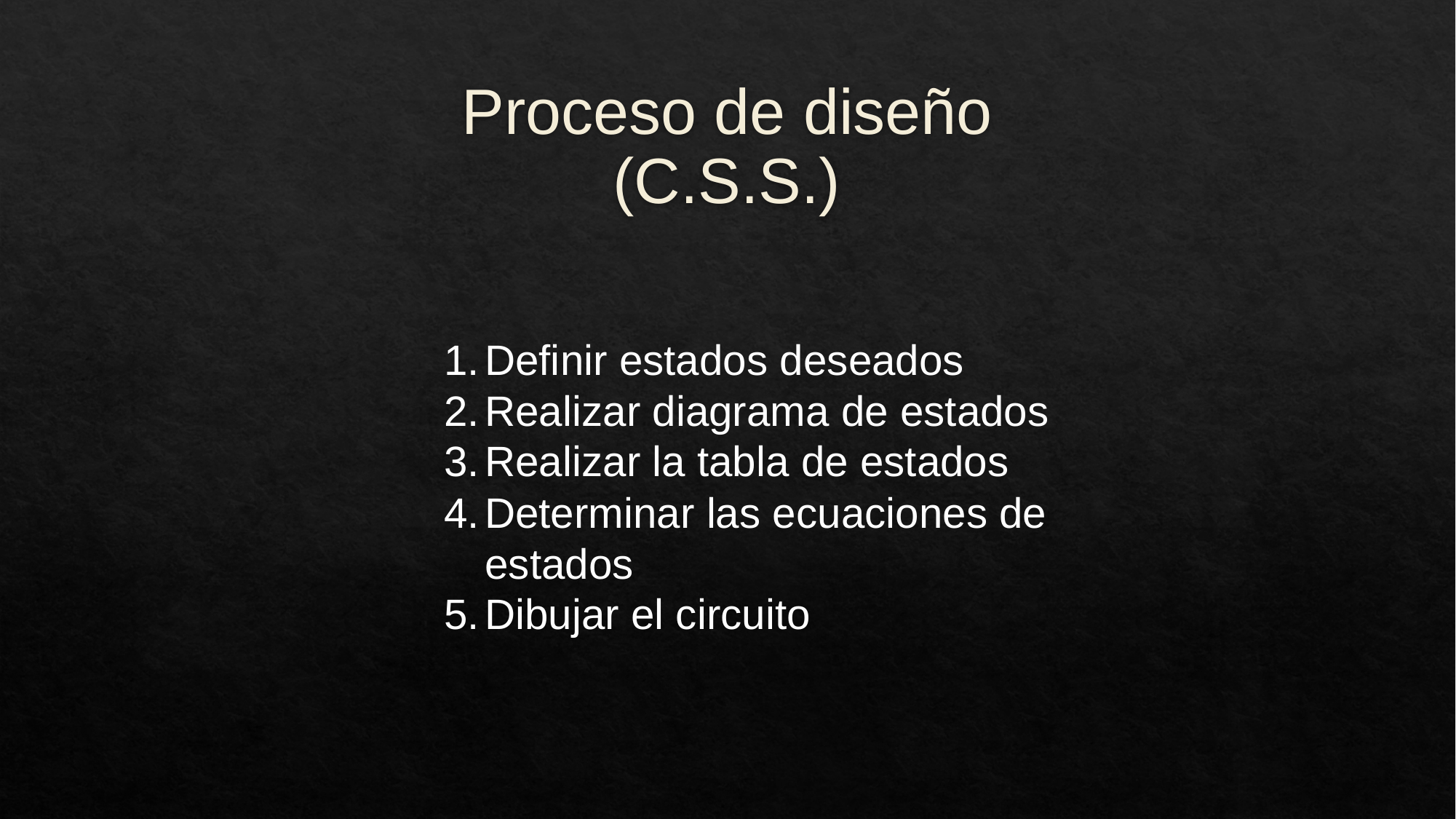

# Proceso de diseño (C.S.S.)
Definir estados deseados
Realizar diagrama de estados
Realizar la tabla de estados
Determinar las ecuaciones de estados
Dibujar el circuito